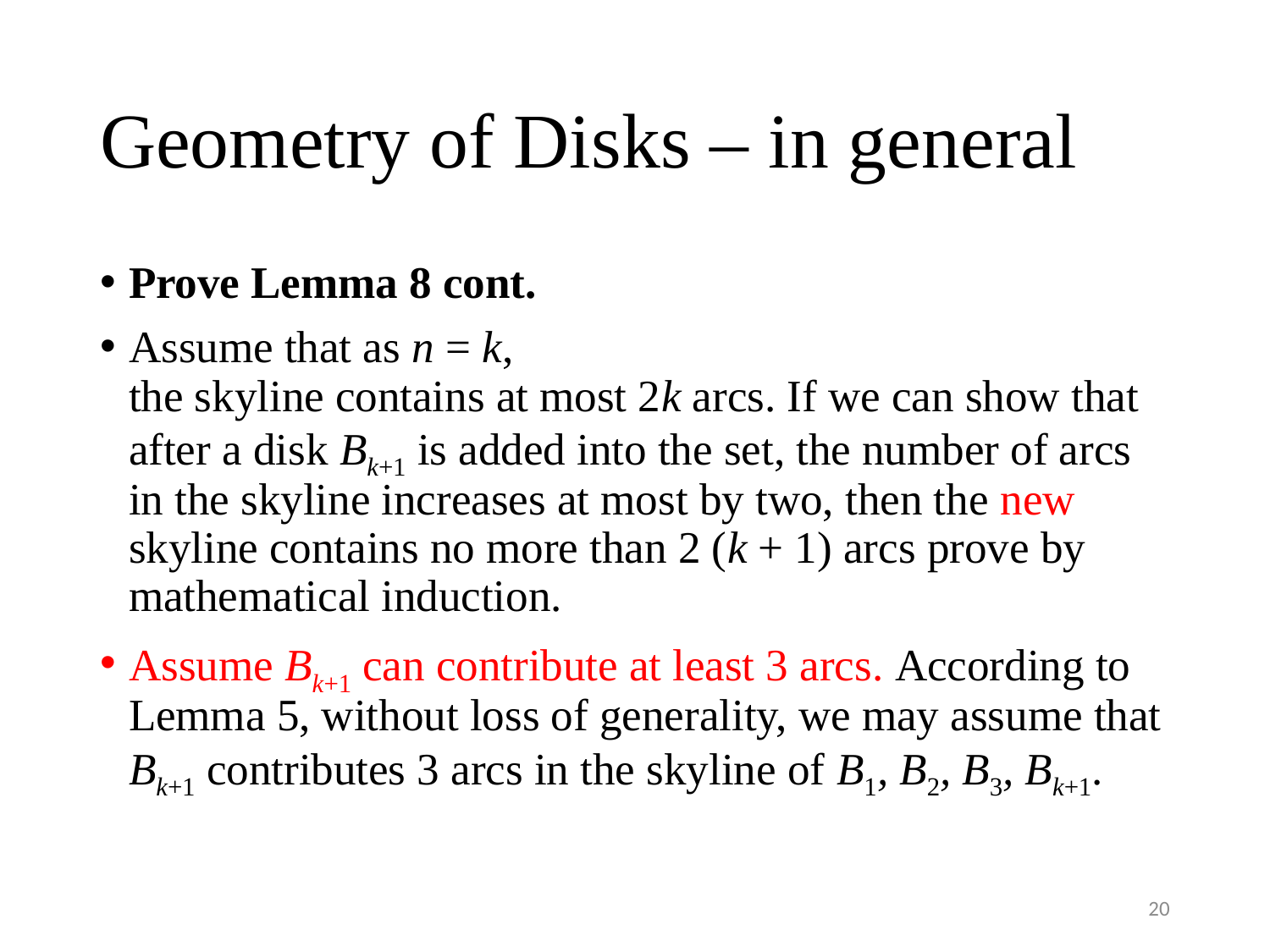

# Geometry of Disks – in general
Prove Lemma 8 cont.
Assume that as n = k,
the skyline contains at most 2k arcs. If we can show that after a disk Bk+1 is added into the set, the number of arcs in the skyline increases at most by two, then the new skyline contains no more than 2 (k + 1) arcs prove by mathematical induction.
Assume Bk+1 can contribute at least 3 arcs. According to Lemma 5, without loss of generality, we may assume that Bk+1 contributes 3 arcs in the skyline of B1, B2, B3, Bk+1.
20